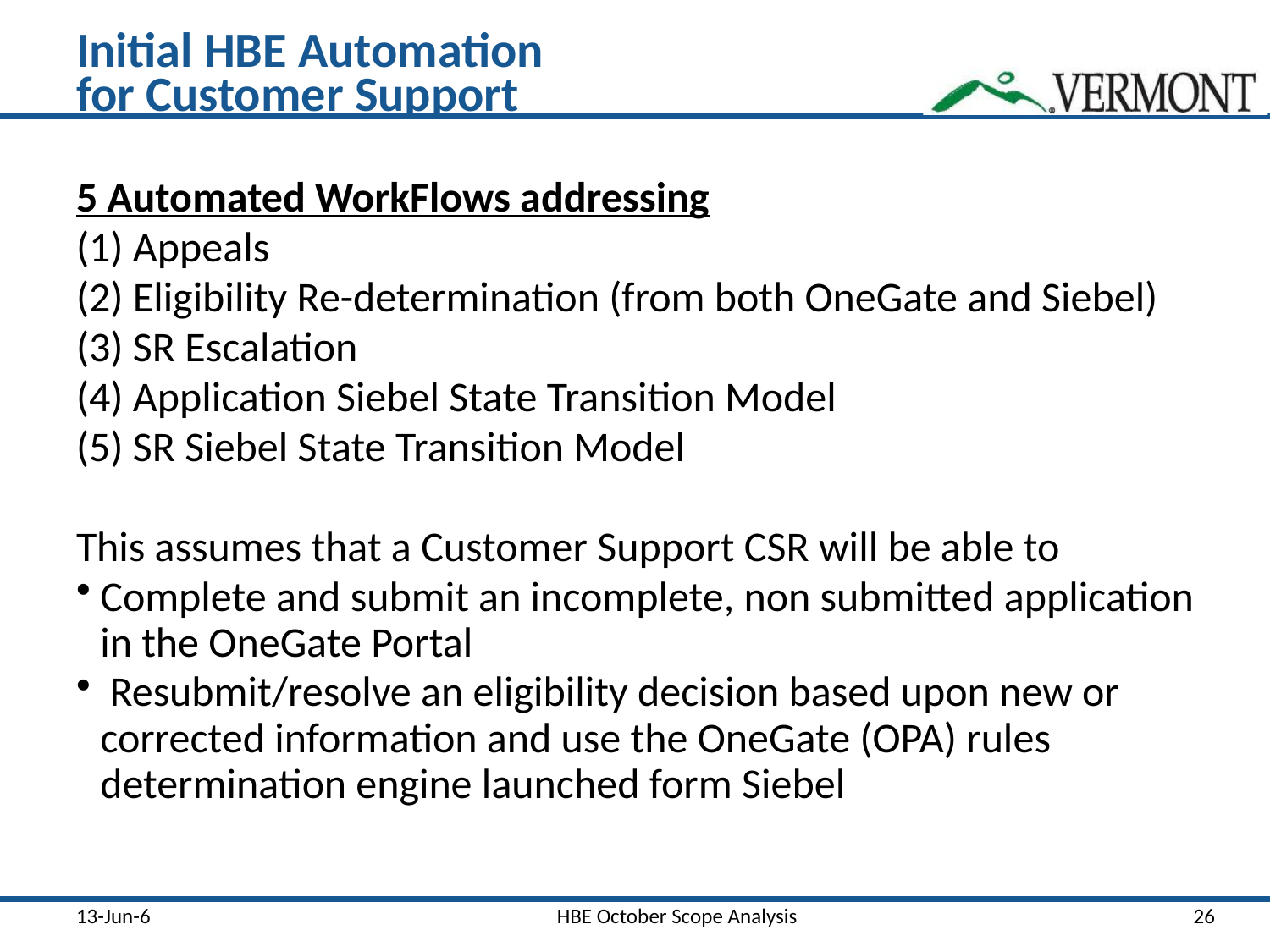

# Initial HBE Automation for Customer Support
5 Automated WorkFlows addressing
(1) Appeals
(2) Eligibility Re-determination (from both OneGate and Siebel)
(3) SR Escalation
(4) Application Siebel State Transition Model
(5) SR Siebel State Transition Model

This assumes that a Customer Support CSR will be able to
Complete and submit an incomplete, non submitted application in the OneGate Portal
 Resubmit/resolve an eligibility decision based upon new or corrected information and use the OneGate (OPA) rules determination engine launched form Siebel

13-Jun-6
HBE October Scope Analysis
26